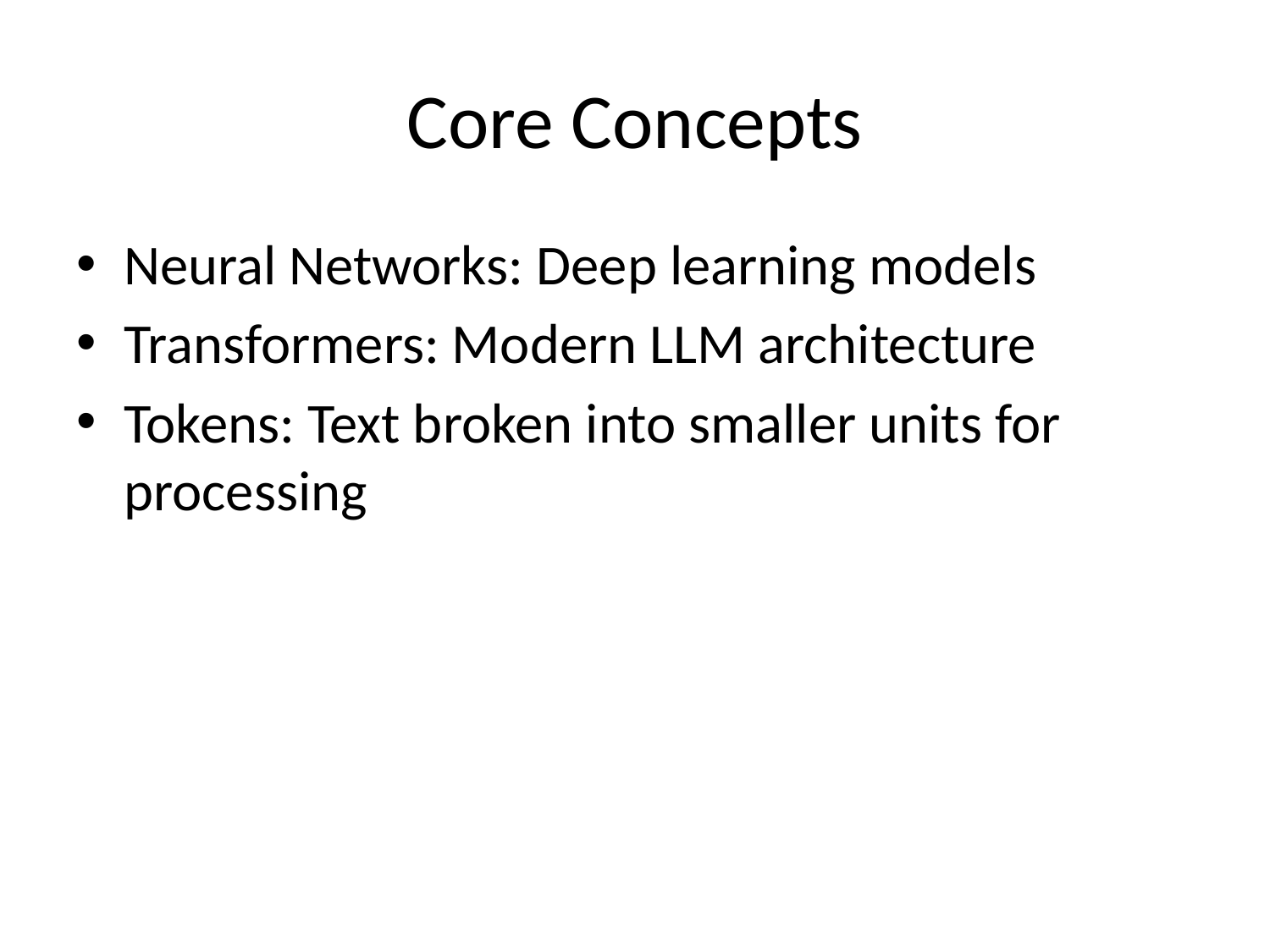

# Core Concepts
Neural Networks: Deep learning models
Transformers: Modern LLM architecture
Tokens: Text broken into smaller units for processing